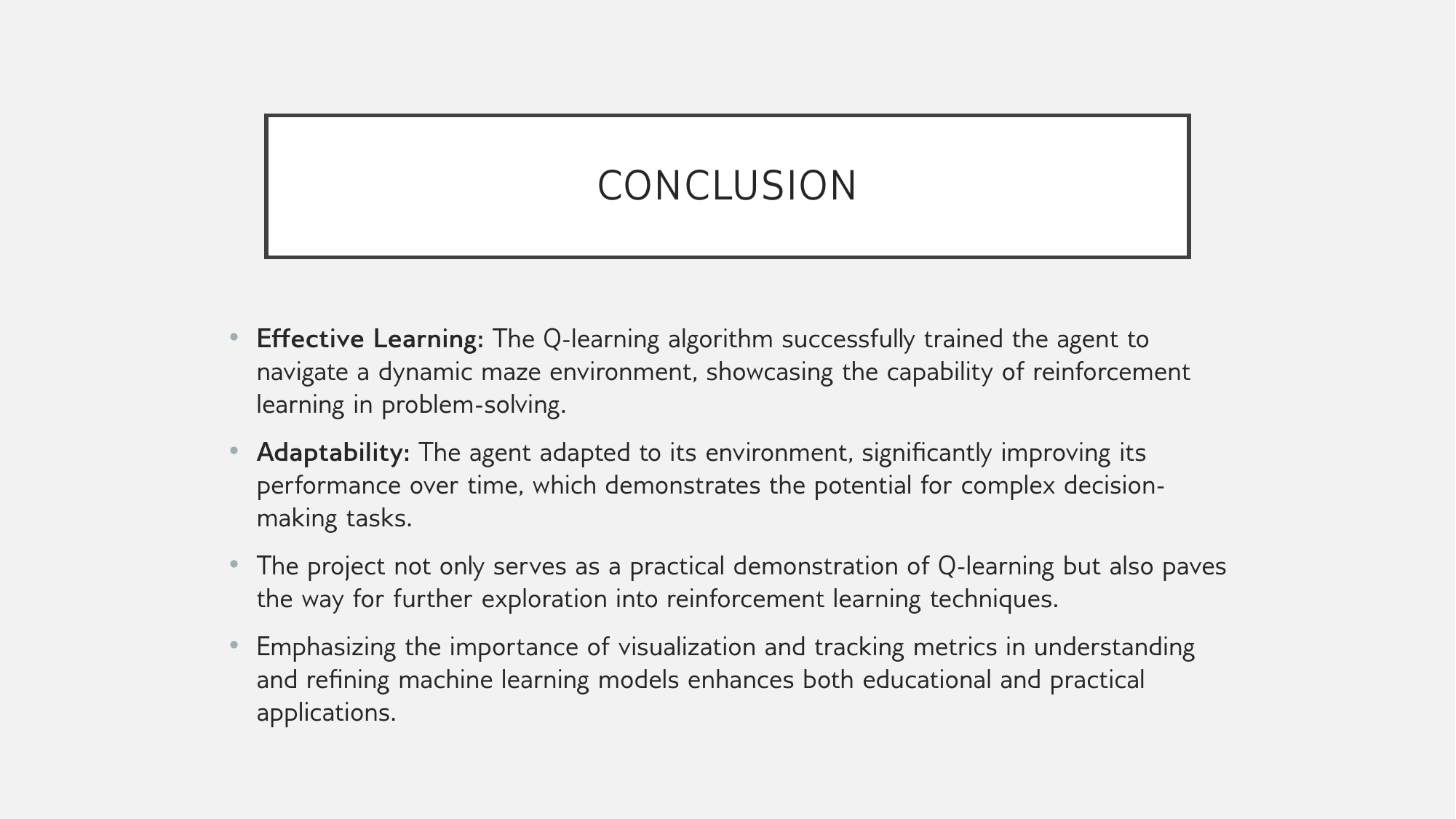

# conclusion
Effective Learning: The Q-learning algorithm successfully trained the agent to navigate a dynamic maze environment, showcasing the capability of reinforcement learning in problem-solving.
Adaptability: The agent adapted to its environment, significantly improving its performance over time, which demonstrates the potential for complex decision-making tasks.
The project not only serves as a practical demonstration of Q-learning but also paves the way for further exploration into reinforcement learning techniques.
Emphasizing the importance of visualization and tracking metrics in understanding and refining machine learning models enhances both educational and practical applications.